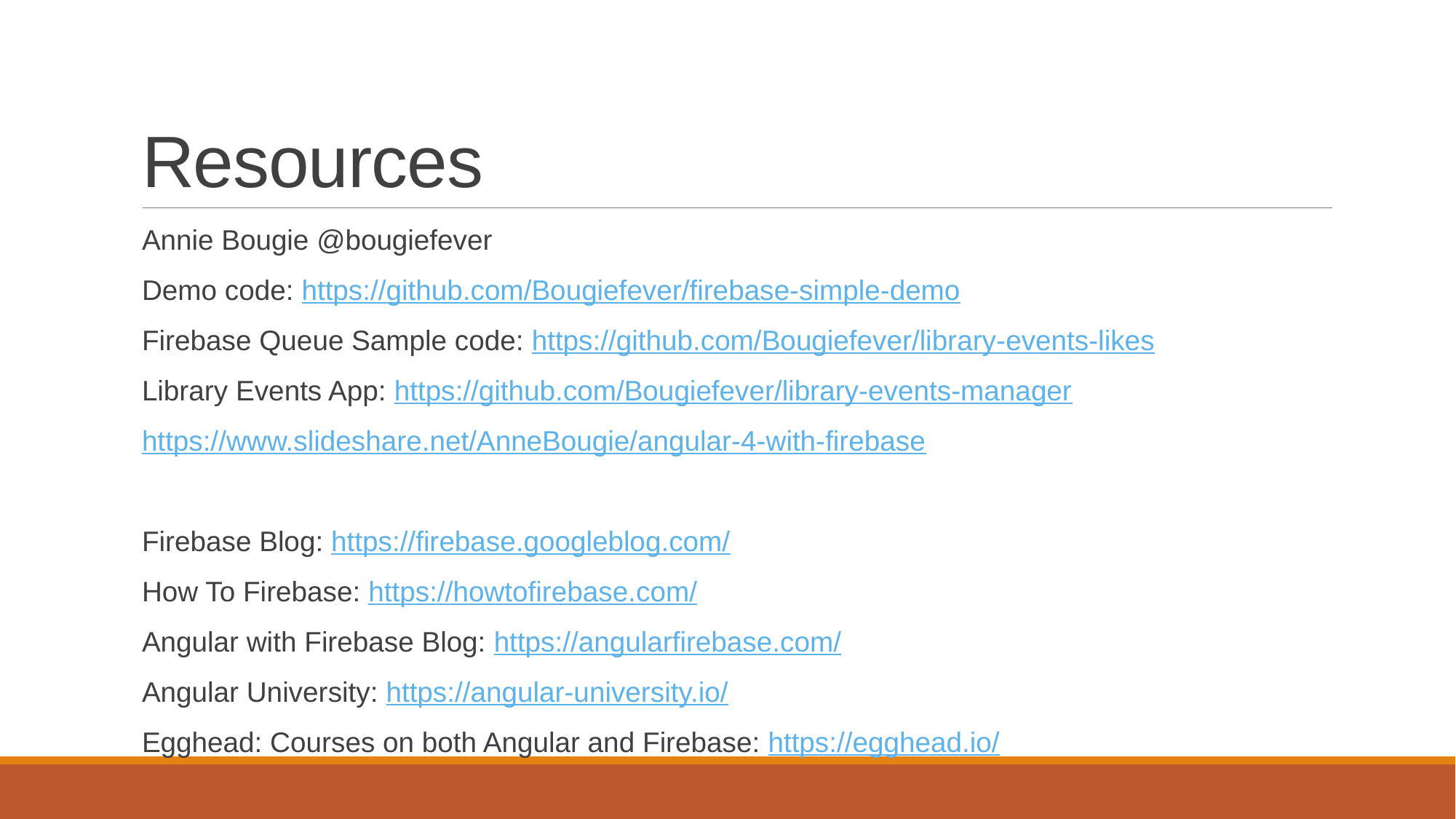

# Resources
Annie Bougie @bougiefever
Demo code: https://github.com/Bougiefever/firebase-simple-demo
Firebase Queue Sample code: https://github.com/Bougiefever/library-events-likes
Library Events App: https://github.com/Bougiefever/library-events-manager
https://www.slideshare.net/AnneBougie/angular-4-with-firebase

Firebase Blog: https://firebase.googleblog.com/
How To Firebase: https://howtofirebase.com/
Angular with Firebase Blog: https://angularfirebase.com/
Angular University: https://angular-university.io/
Egghead: Courses on both Angular and Firebase: https://egghead.io/